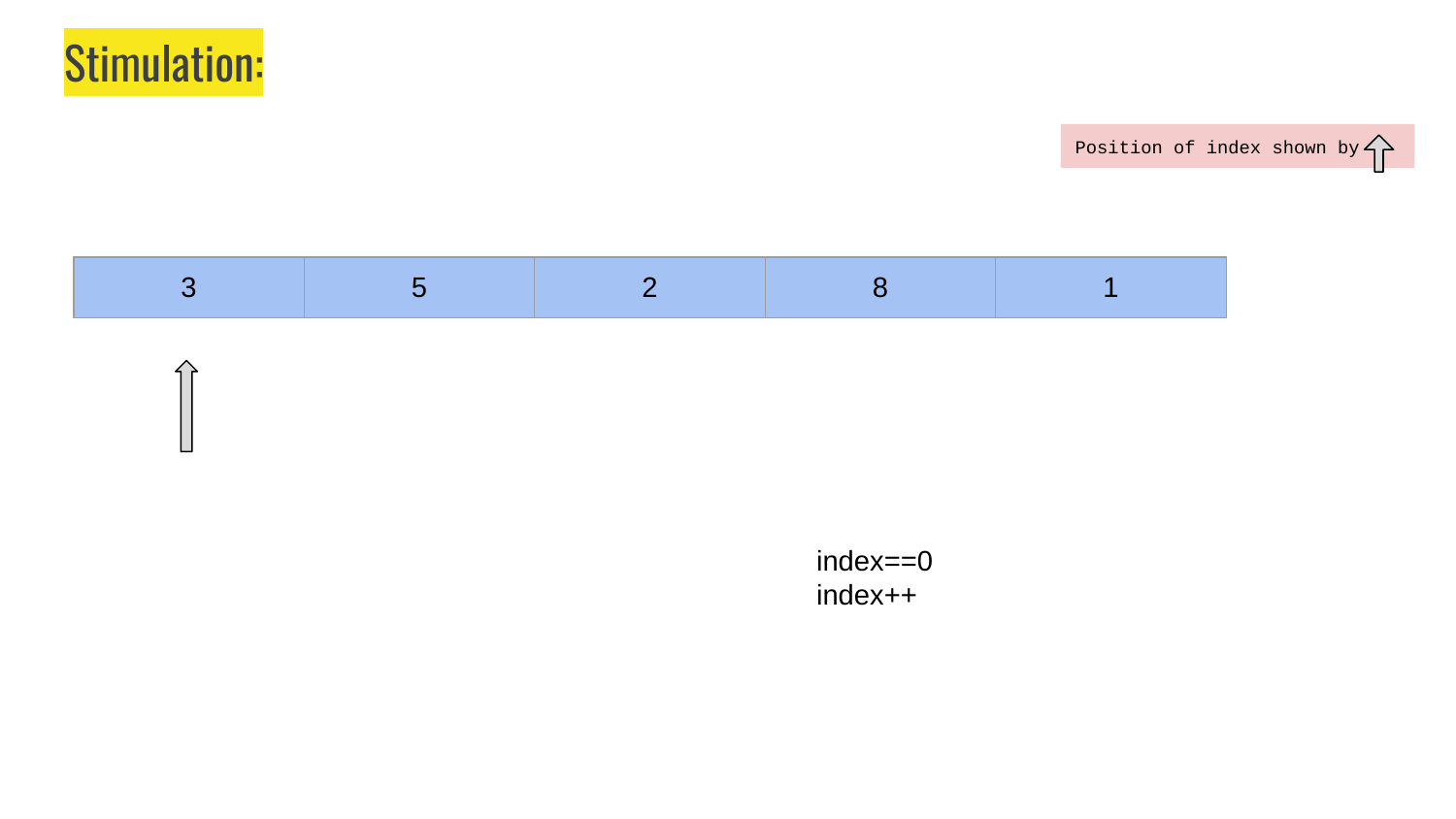

# Stimulation:
Position of index shown by

| 3 | 5 | 2 | 8 | 1 |
| --- | --- | --- | --- | --- |

index==0
index++